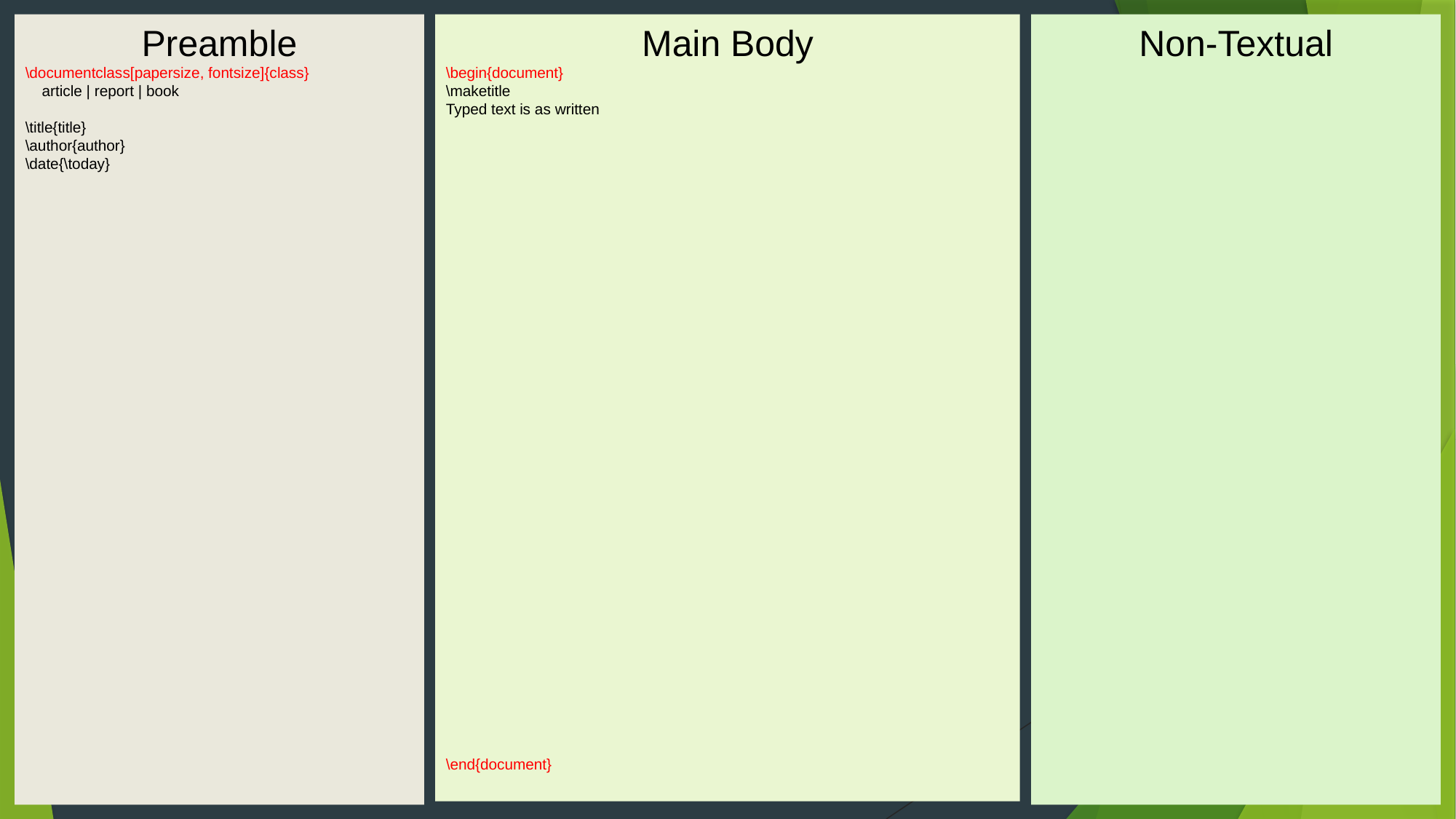

Preamble
\documentclass[papersize, fontsize]{class}
    article | report | book

\title{title}
\author{author}
\date{\today}

Main Body
\begin{document}
\maketitle
Typed text is as written

\end{document}

Non-Textual